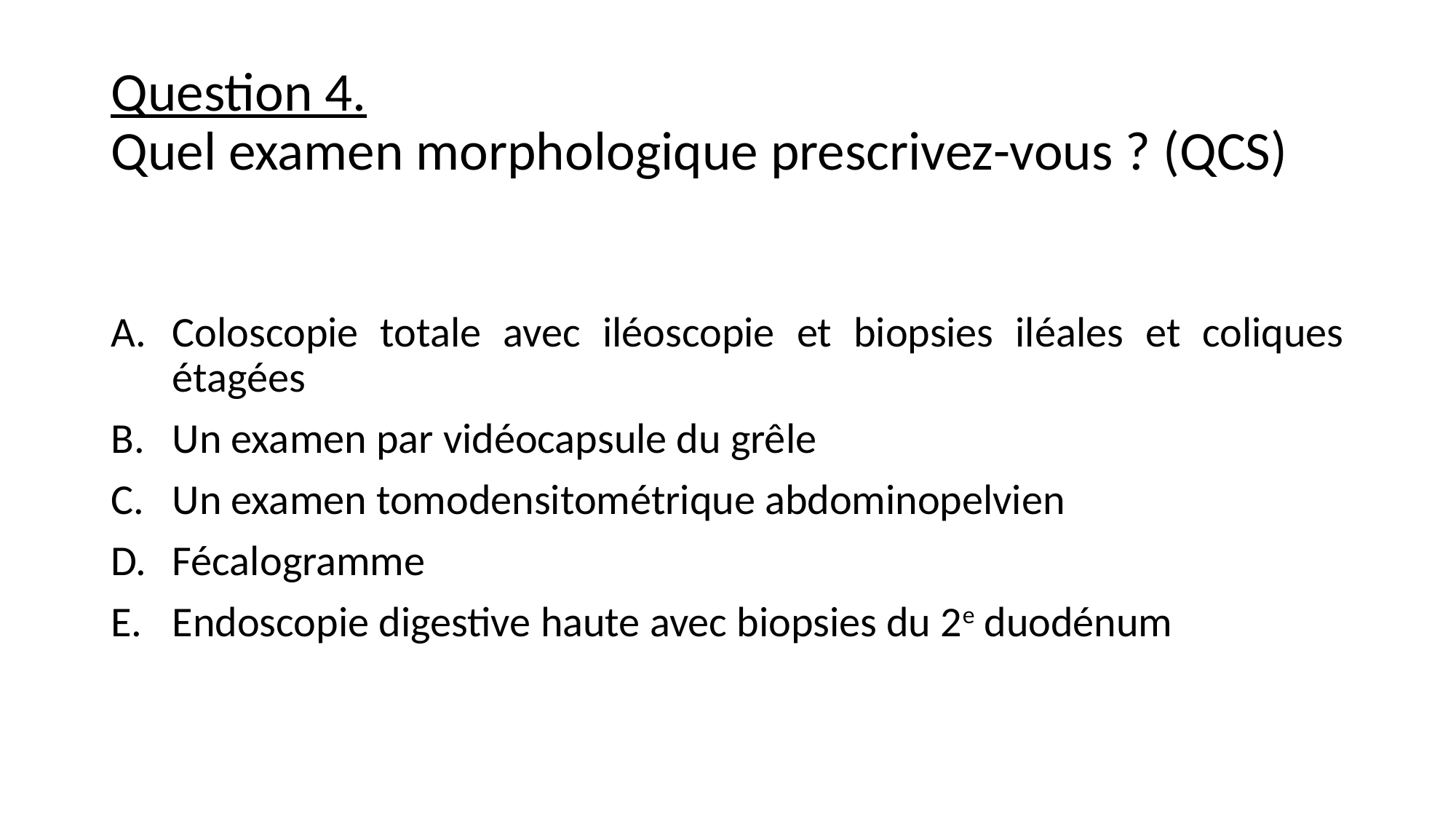

# Question 4. Quel examen morphologique prescrivez-vous ? (QCS)
Coloscopie totale avec iléoscopie et biopsies iléales et coliques étagées
Un examen par vidéocapsule du grêle
Un examen tomodensitométrique abdominopelvien
Fécalogramme
Endoscopie digestive haute avec biopsies du 2e duodénum